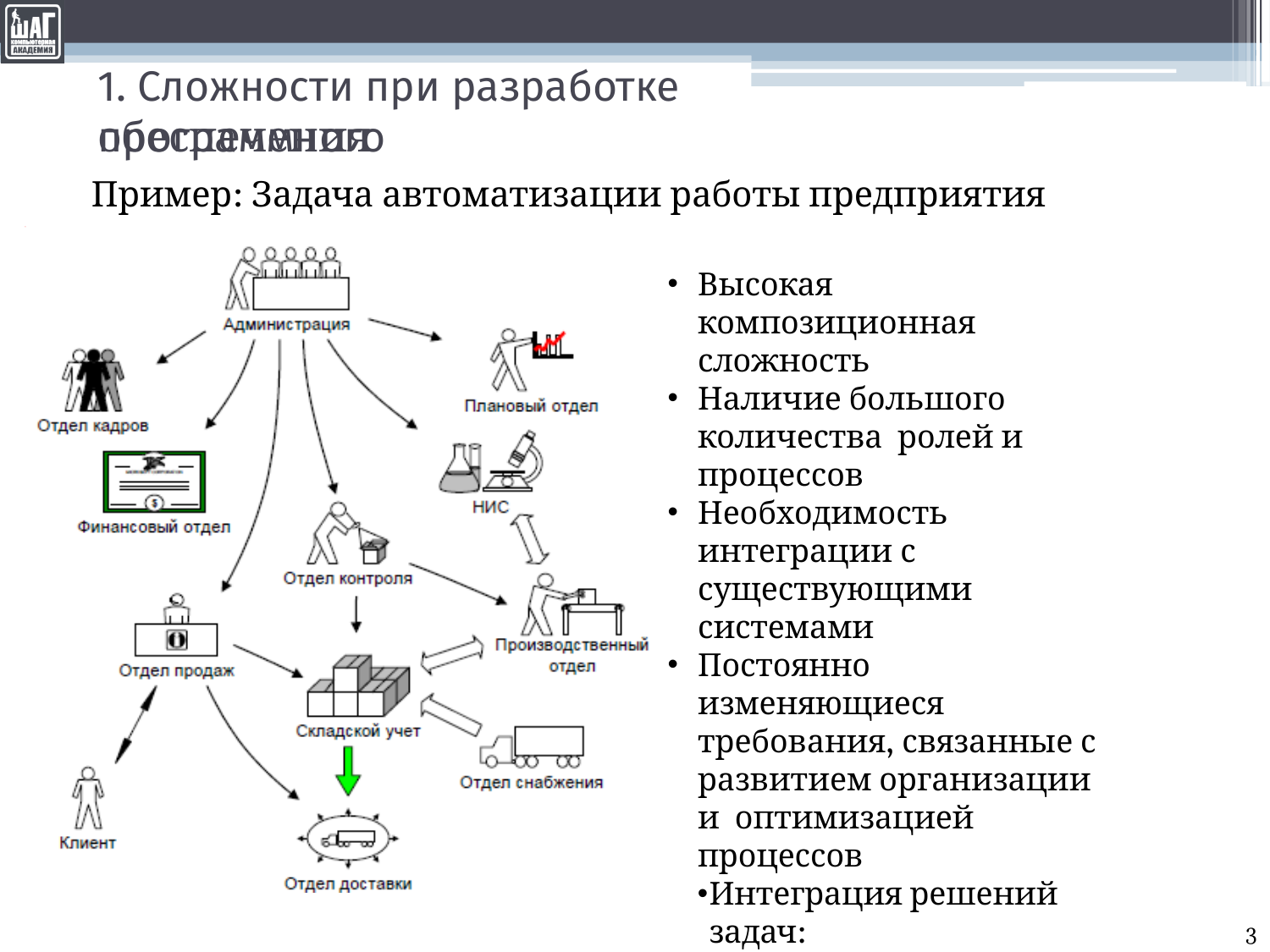

# 1. Сложности при разработке программного
обеспечения
Пример: Задача автоматизации работы предприятия

Высокая композиционная  сложность
Наличие большого количества  ролей и процессов
Необходимость интеграции с  существующими системами
Постоянно изменяющиеся  требования, связанные с  развитием организации и  оптимизацией процессов
Интеграция решений задач:
Финансовых
АСУ
Планирования
Управления персоналом
...

3